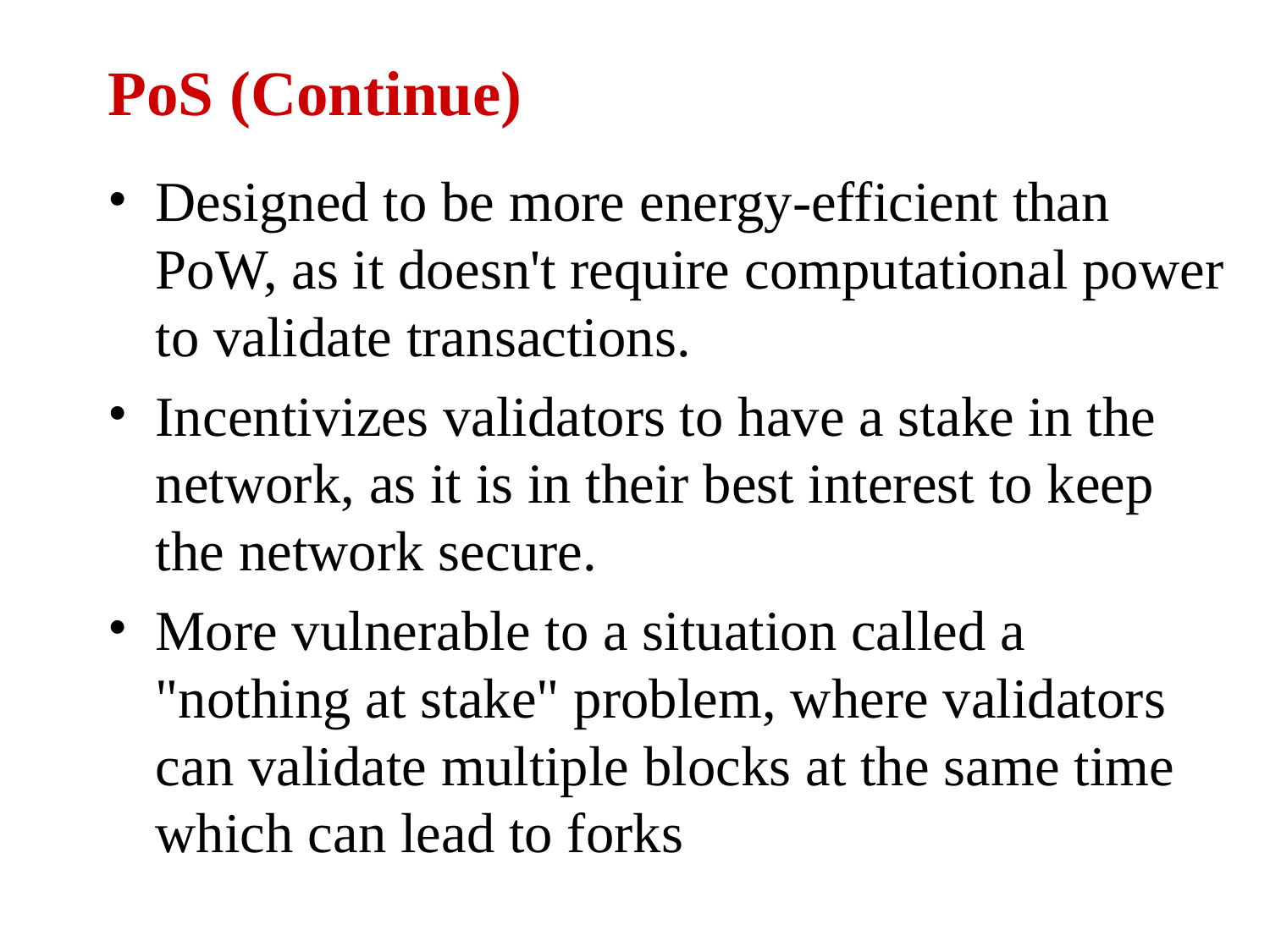

PoS (Continue)
Designed to be more energy-efficient than PoW, as it doesn't require computational power to validate transactions.
Incentivizes validators to have a stake in the network, as it is in their best interest to keep the network secure.
More vulnerable to a situation called a "nothing at stake" problem, where validators can validate multiple blocks at the same time which can lead to forks